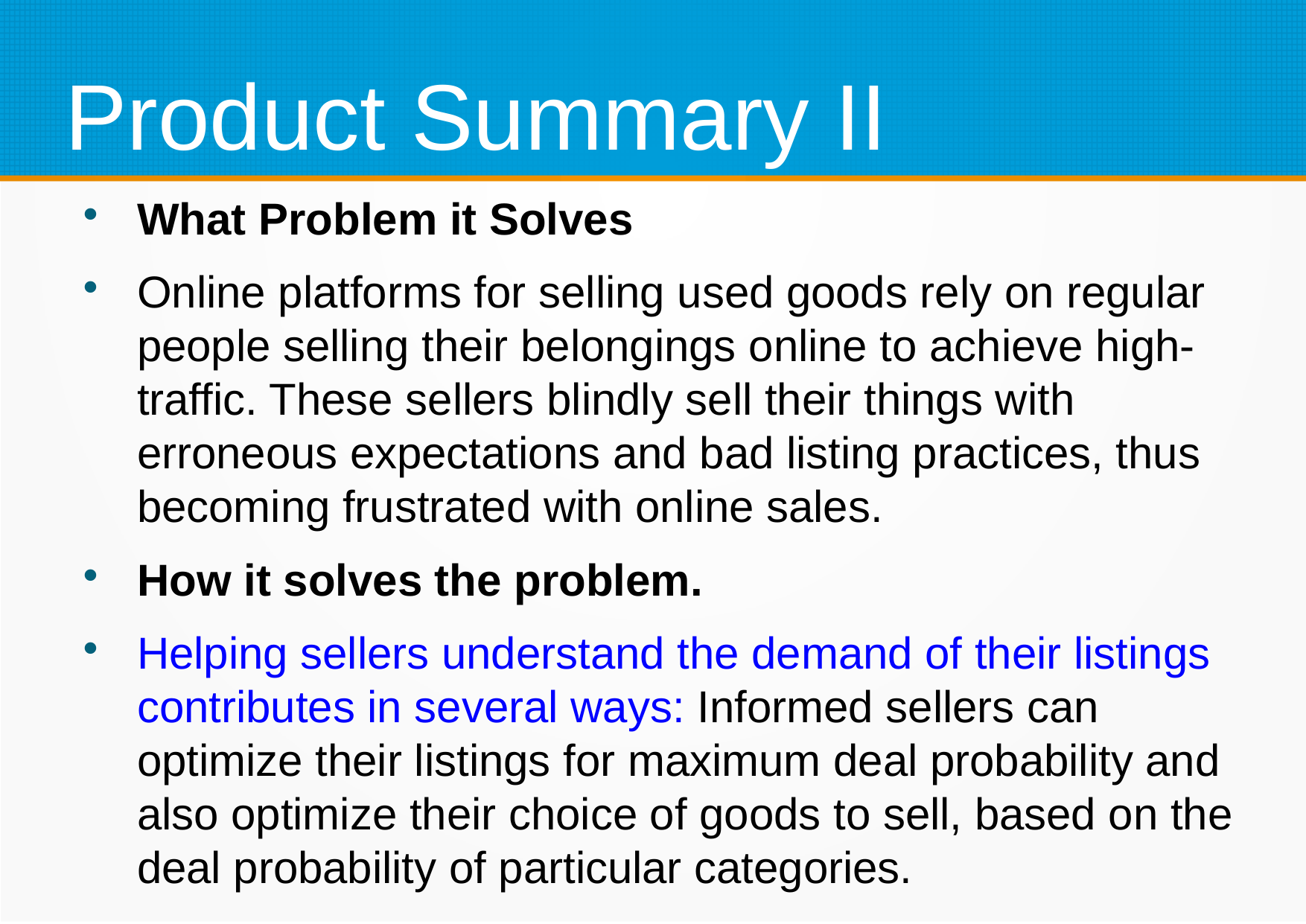

Product Summary II
What Problem it Solves
Online platforms for selling used goods rely on regular people selling their belongings online to achieve high-traffic. These sellers blindly sell their things with erroneous expectations and bad listing practices, thus becoming frustrated with online sales.
How it solves the problem.
Helping sellers understand the demand of their listings contributes in several ways: Informed sellers can optimize their listings for maximum deal probability and also optimize their choice of goods to sell, based on the deal probability of particular categories.